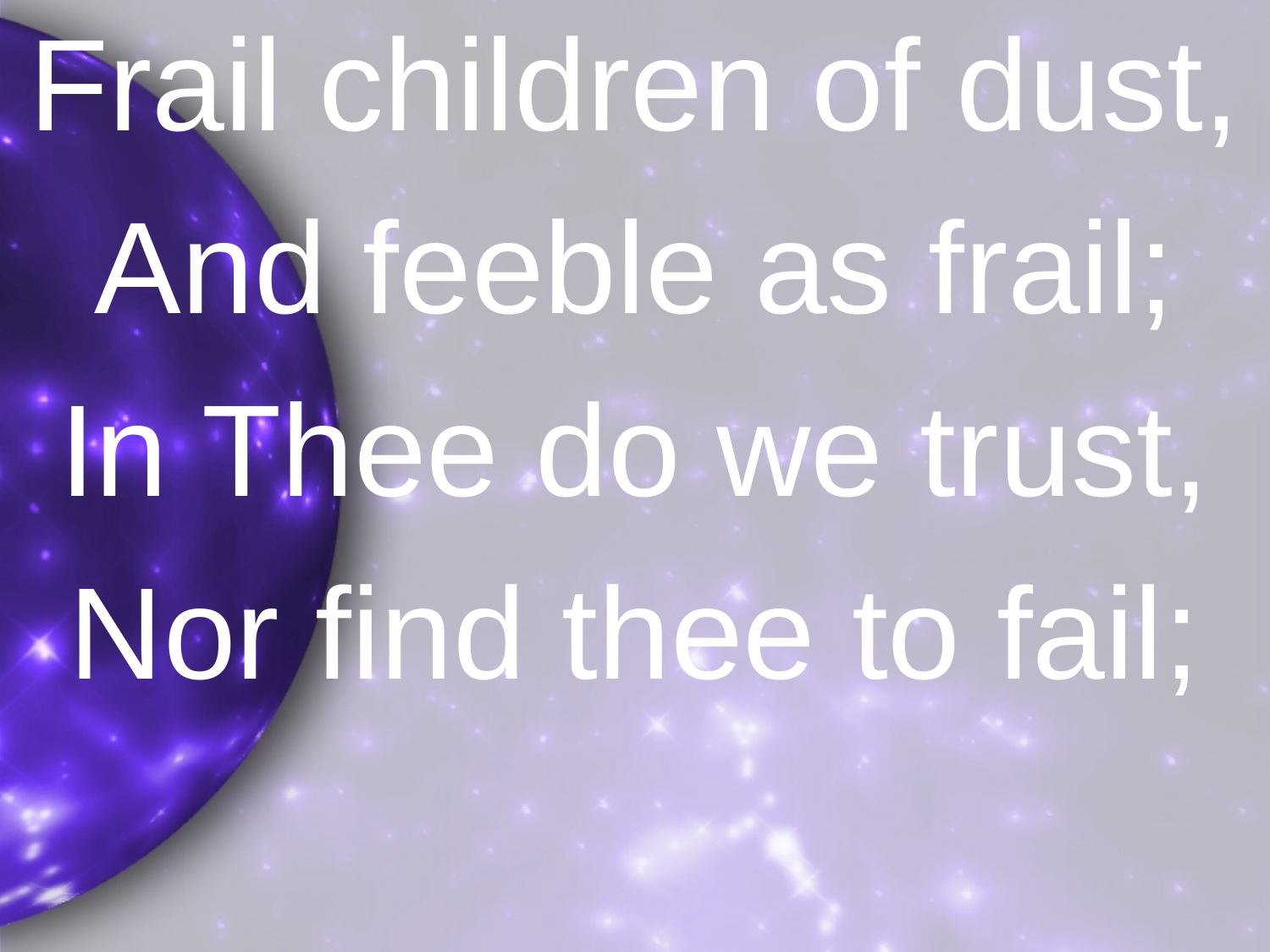

Frail children of dust,
And feeble as frail;
In Thee do we trust,
Nor find thee to fail;